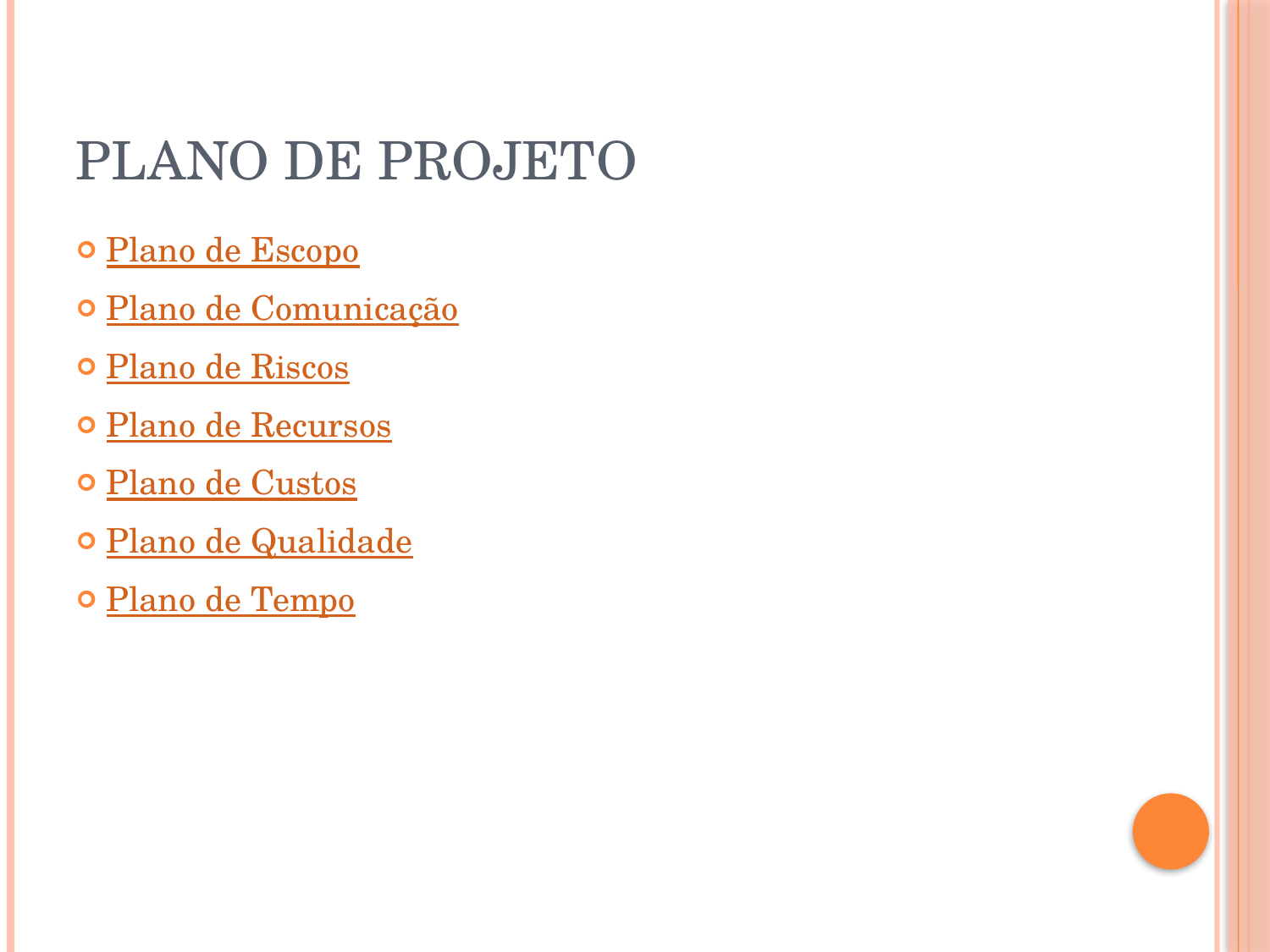

# Plano de Projeto
Plano de Escopo
Plano de Comunicação
Plano de Riscos
Plano de Recursos
Plano de Custos
Plano de Qualidade
Plano de Tempo